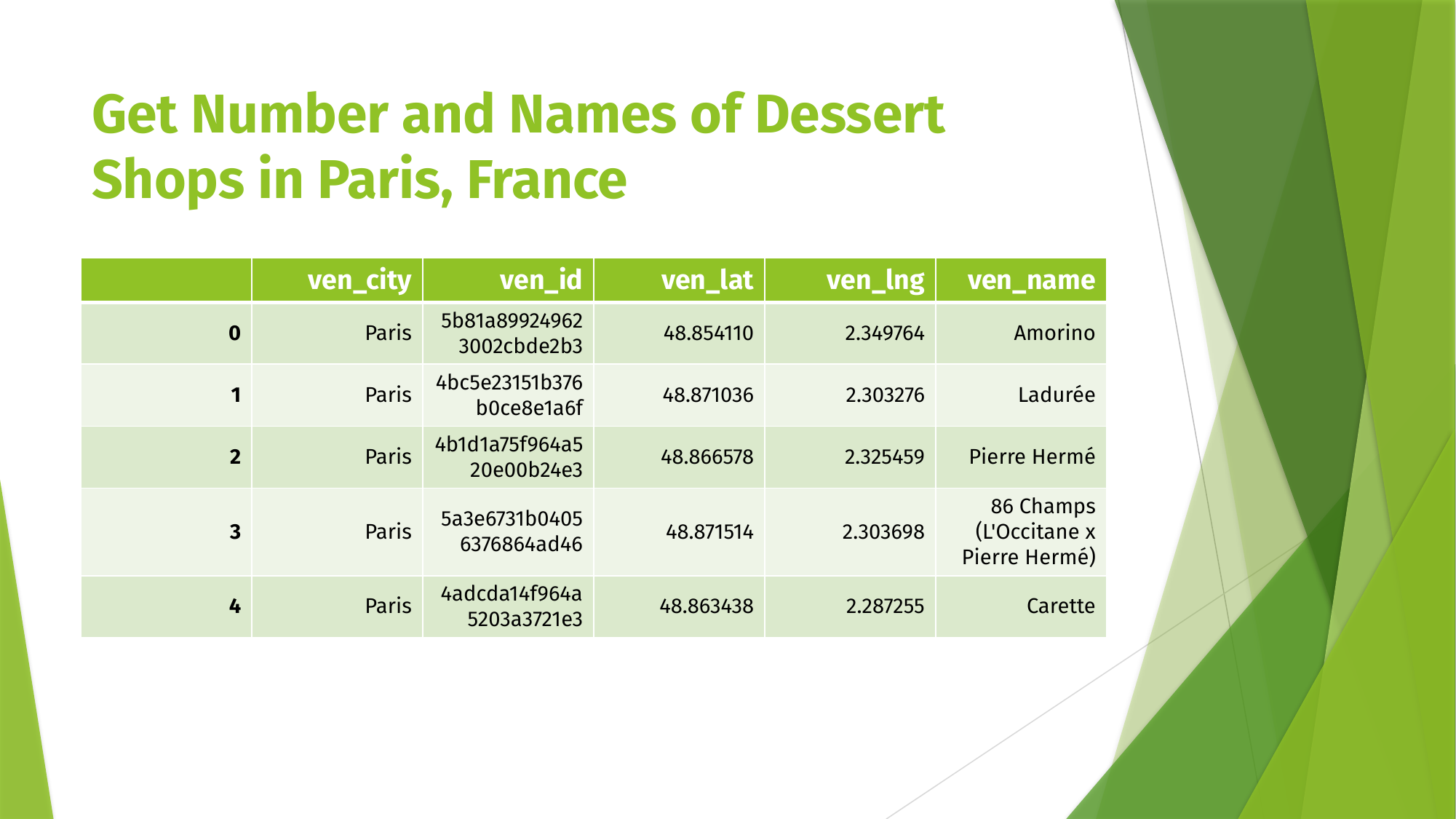

# Get Number and Names of Dessert Shops in Paris, France
|  | ven\_city | ven\_id | ven\_lat | ven\_lng | ven\_name |
| --- | --- | --- | --- | --- | --- |
| 0 | Paris | 5b81a899249623002cbde2b3 | 48.854110 | 2.349764 | Amorino |
| 1 | Paris | 4bc5e23151b376b0ce8e1a6f | 48.871036 | 2.303276 | Ladurée |
| 2 | Paris | 4b1d1a75f964a520e00b24e3 | 48.866578 | 2.325459 | Pierre Hermé |
| 3 | Paris | 5a3e6731b04056376864ad46 | 48.871514 | 2.303698 | 86 Champs (L'Occitane x Pierre Hermé) |
| 4 | Paris | 4adcda14f964a5203a3721e3 | 48.863438 | 2.287255 | Carette |